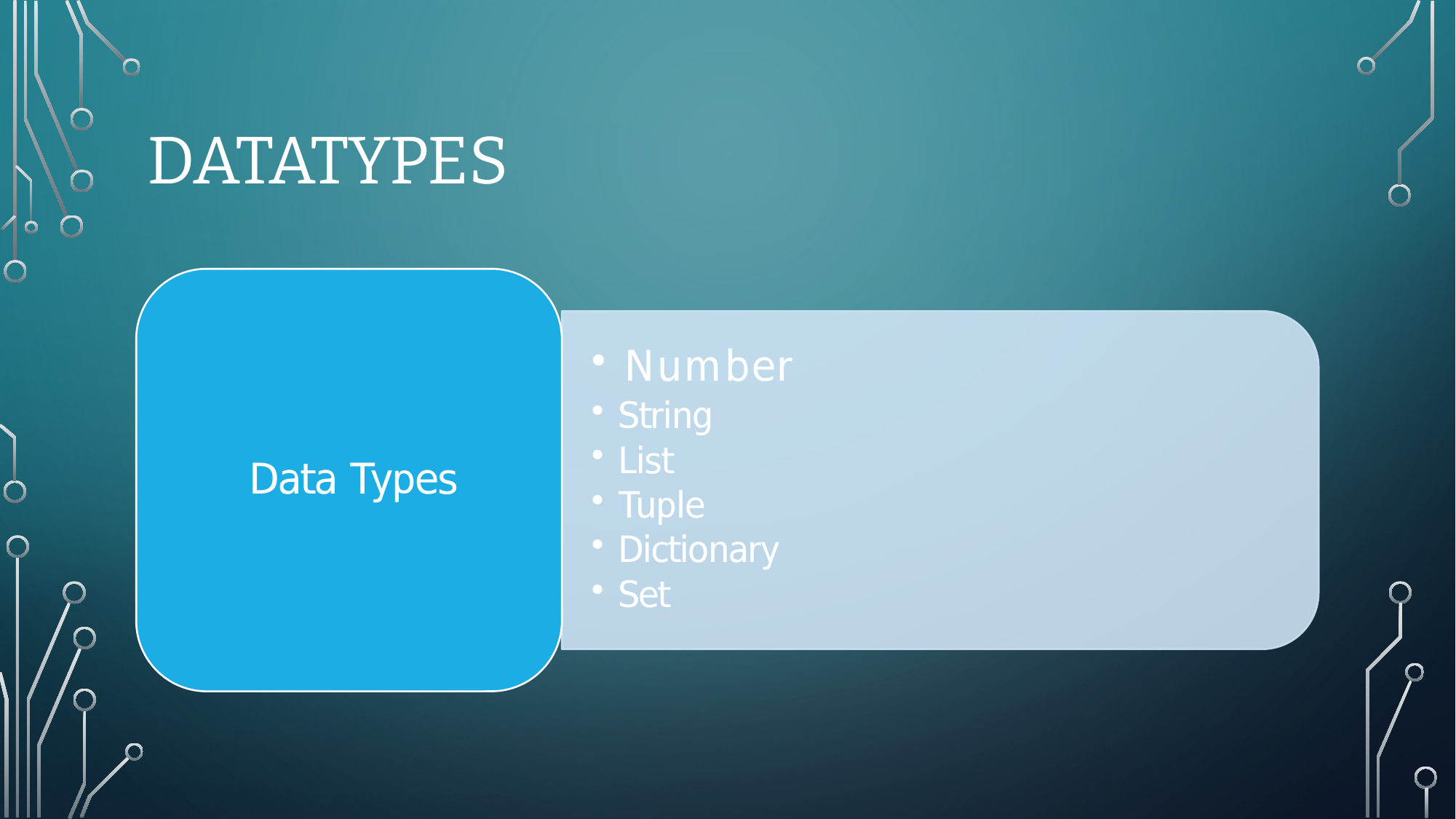

# Datatypes
Number
String
List
Tuple
Dictionary
Set
Data Types